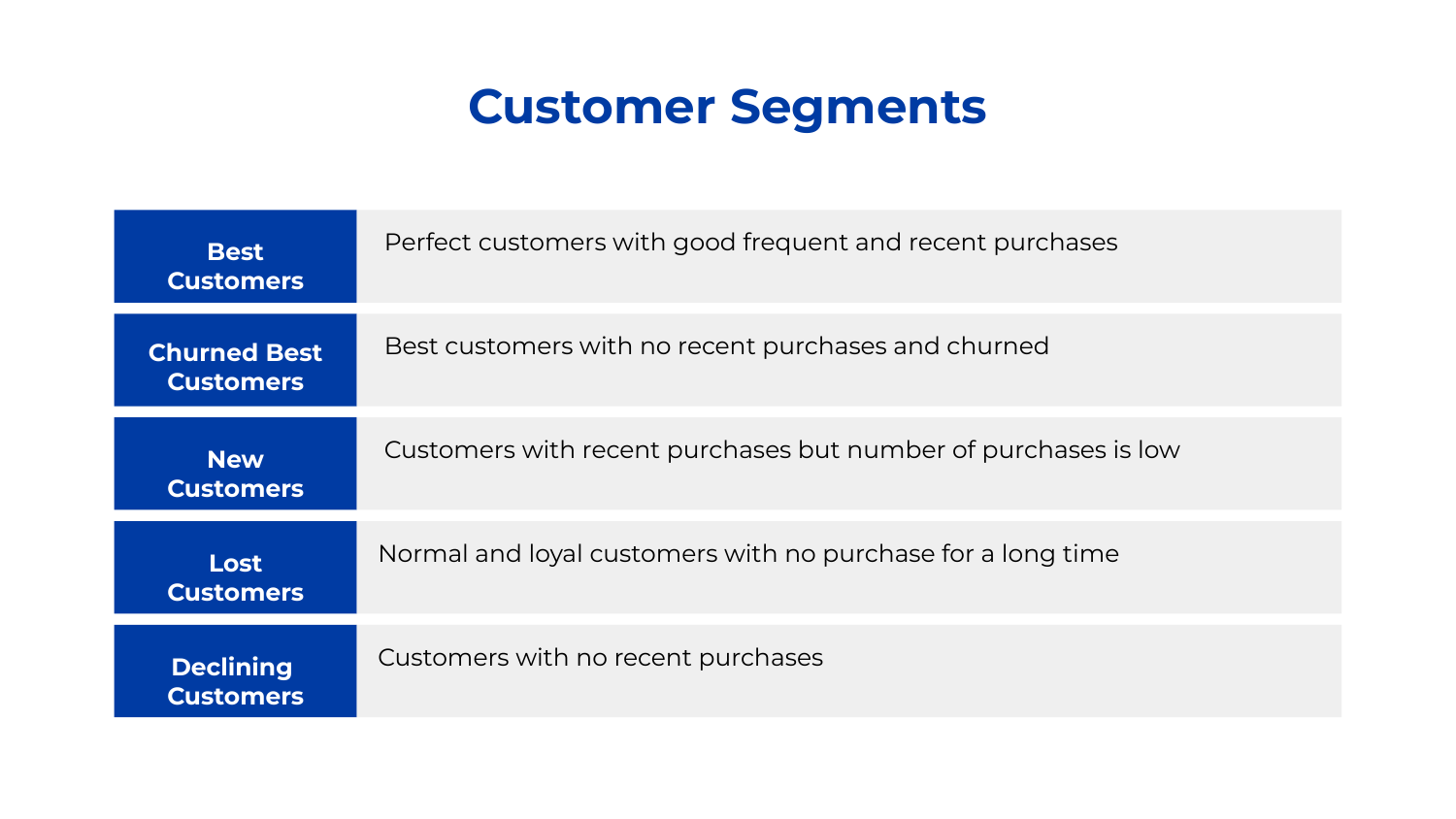

# Customer Segments

Perfect customers with good frequent and recent purchases
Best Customers

Best customers with no recent purchases and churned
Churned Best Customers

Customers with recent purchases but number of purchases is low
New Customers

Normal and loyal customers with no purchase for a long time
Lost Customers

Customers with no recent purchases
Declining  Customers